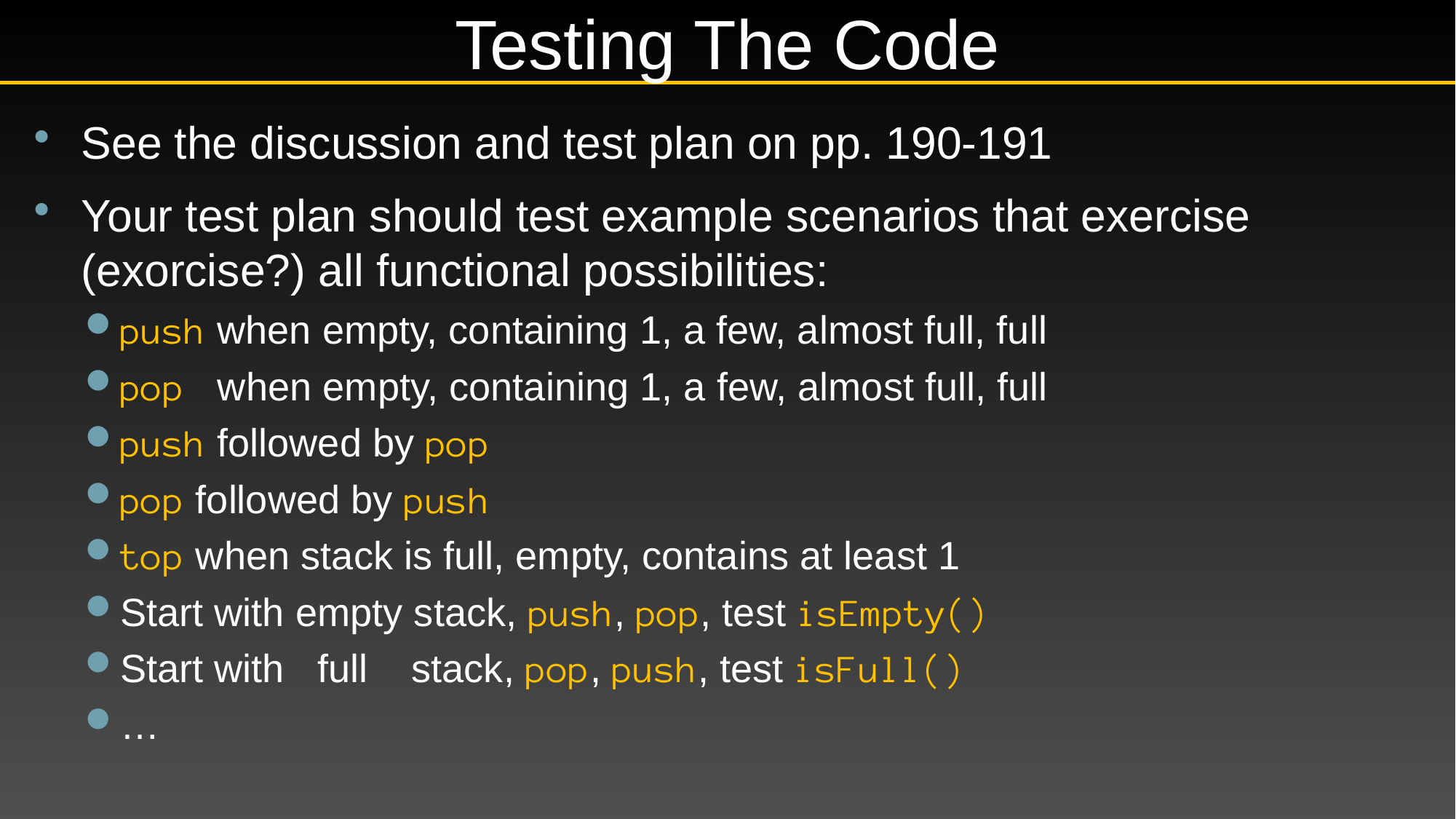

# Testing The Code
See the discussion and test plan on pp. 190-191
Your test plan should test example scenarios that exercise (exorcise?) all functional possibilities:
push when empty, containing 1, a few, almost full, full
pop   when empty, containing 1, a few, almost full, full
push followed by pop
pop followed by push
top when stack is full, empty, contains at least 1
Start with empty stack, push, pop, test isEmpty()
Start with   full    stack, pop, push, test isFull()
…